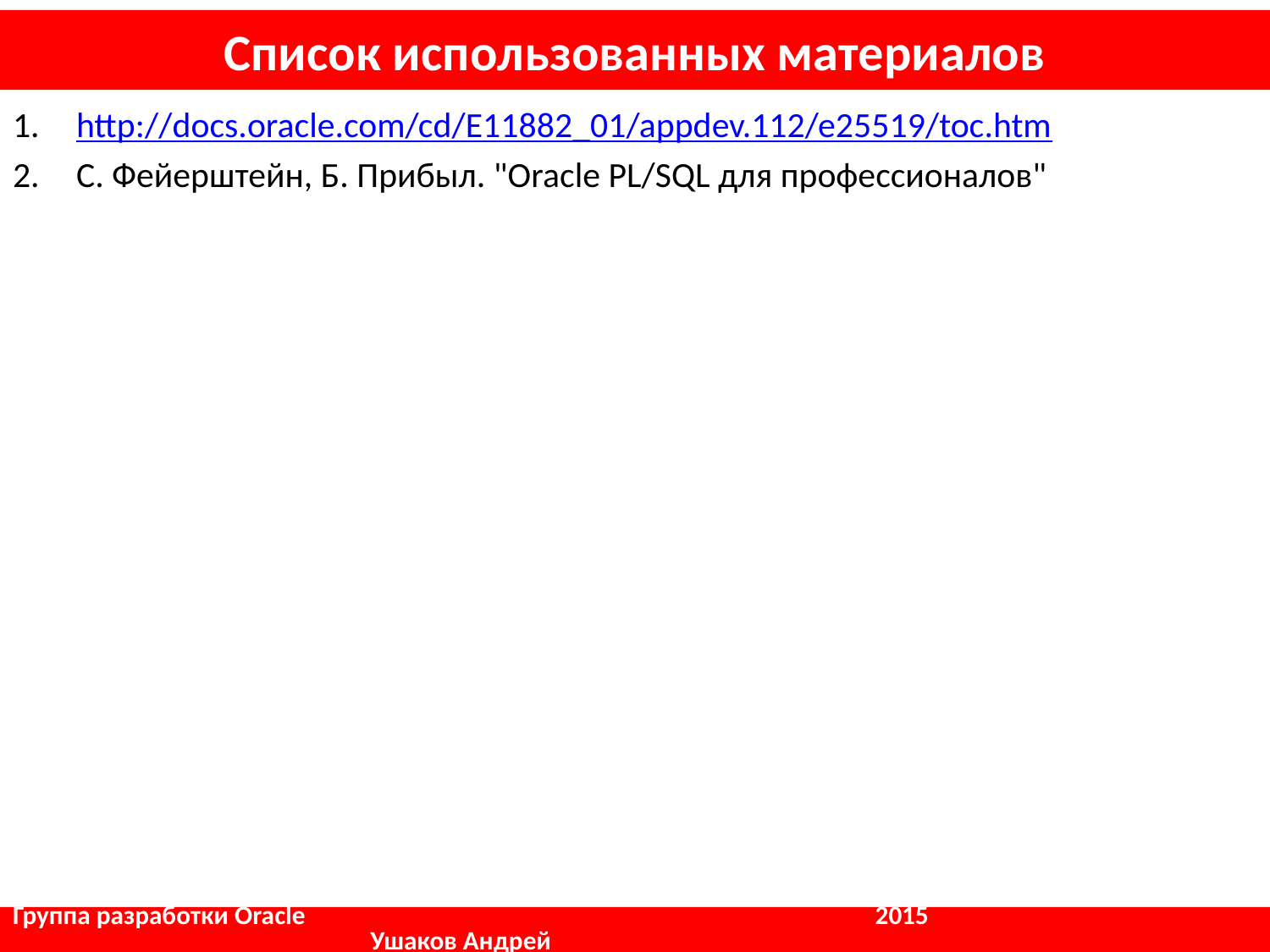

# Список использованных материалов
http://docs.oracle.com/cd/E11882_01/appdev.112/e25519/toc.htm
С. Фейерштейн, Б. Прибыл. "Oracle PL/SQL для профессионалов"
Группа разработки Oracle				                 2015	    	 	                                       Ушаков Андрей